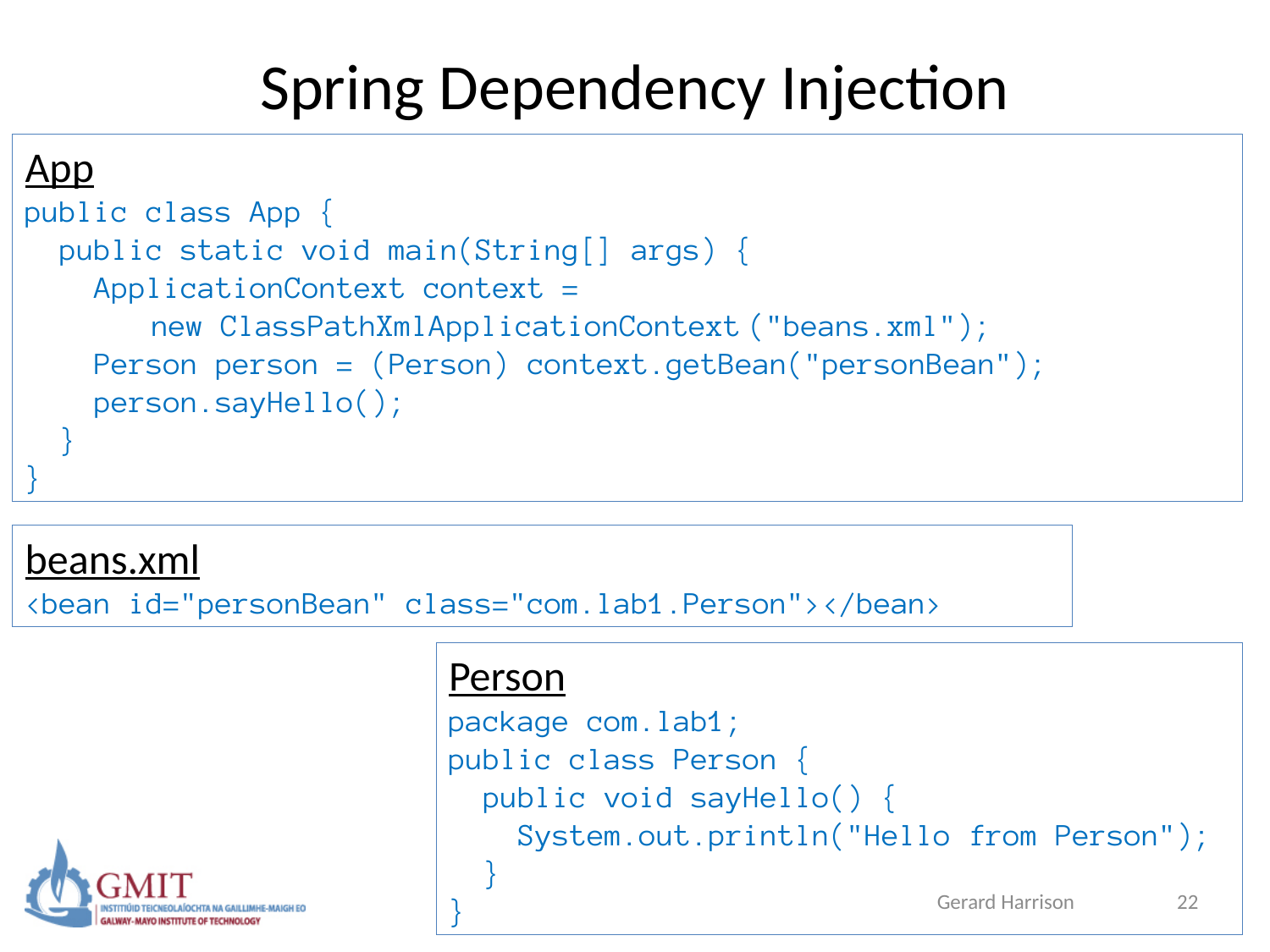

# Spring Dependency Injection
App
public class App {
  public static void main(String[] args) {
    ApplicationContext context =
	new ClassPathXmlApplicationContext ("beans.xml");
    Person person = (Person) context.getBean("personBean");
    person.sayHello();
  }
}

beans.xml
<bean id="personBean" class="com.lab1.Person"></bean>
Person
package com.lab1;
public class Person {
  public void sayHello() {
    System.out.println("Hello from Person");
  }
}
Gerard Harrison
22